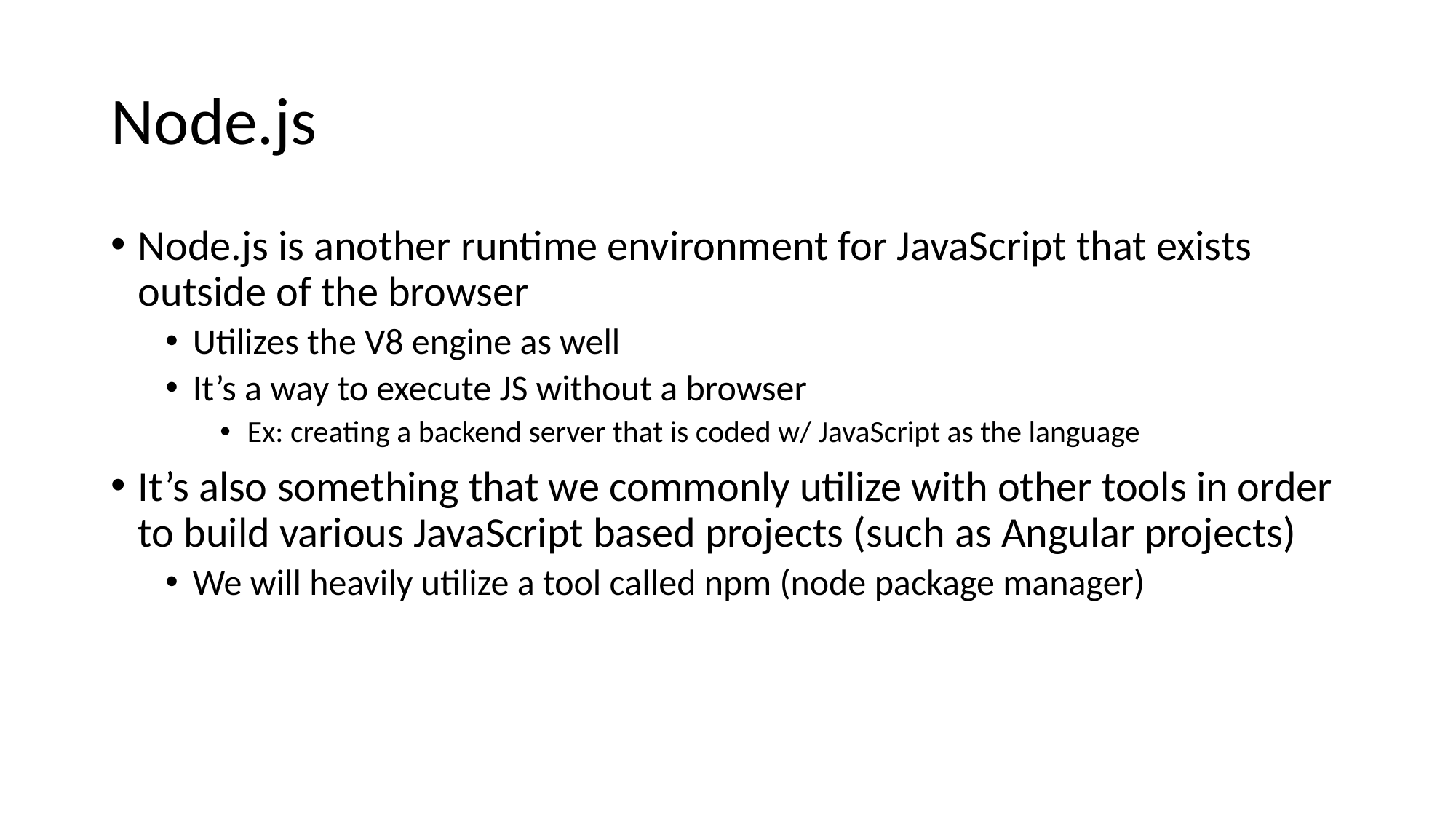

# Node.js
Node.js is another runtime environment for JavaScript that exists outside of the browser
Utilizes the V8 engine as well
It’s a way to execute JS without a browser
Ex: creating a backend server that is coded w/ JavaScript as the language
It’s also something that we commonly utilize with other tools in order to build various JavaScript based projects (such as Angular projects)
We will heavily utilize a tool called npm (node package manager)